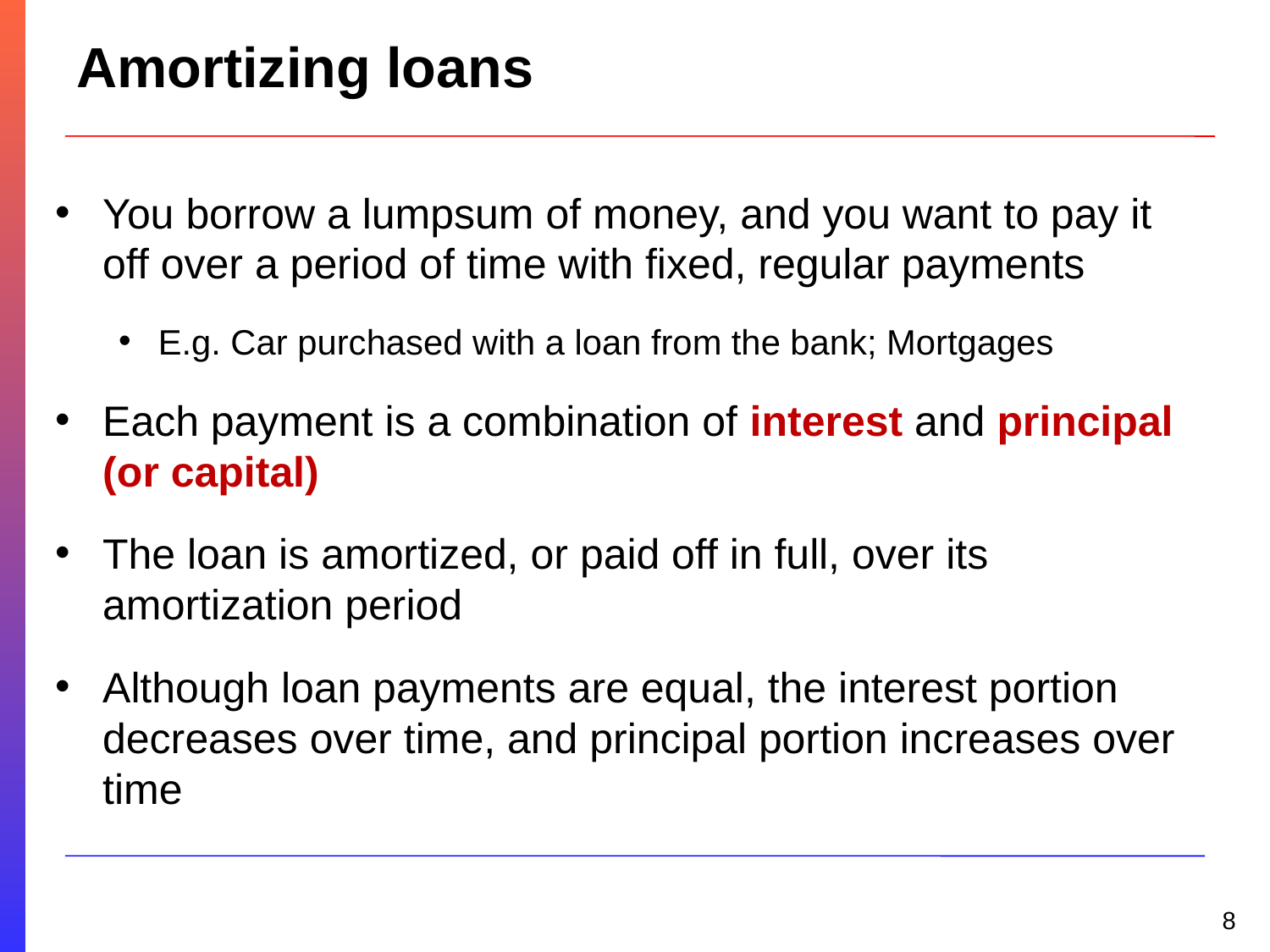

# Amortizing loans
You borrow a lumpsum of money, and you want to pay it off over a period of time with fixed, regular payments
E.g. Car purchased with a loan from the bank; Mortgages
Each payment is a combination of interest and principal (or capital)
The loan is amortized, or paid off in full, over its amortization period
Although loan payments are equal, the interest portion decreases over time, and principal portion increases over time

8